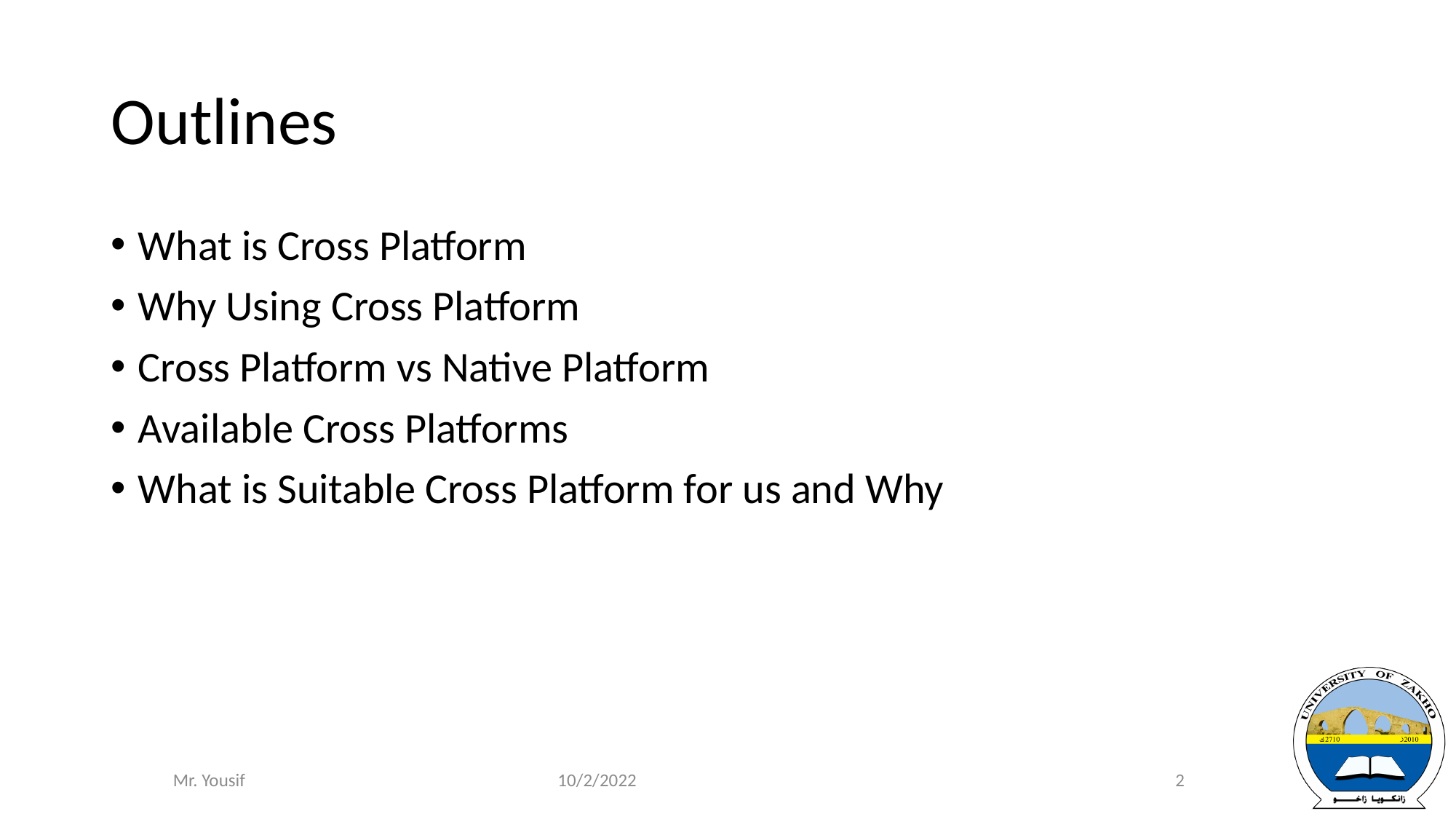

# Outlines
What is Cross Platform
Why Using Cross Platform
Cross Platform vs Native Platform
Available Cross Platforms
What is Suitable Cross Platform for us and Why

10/2/2022
2
Mr. Yousif